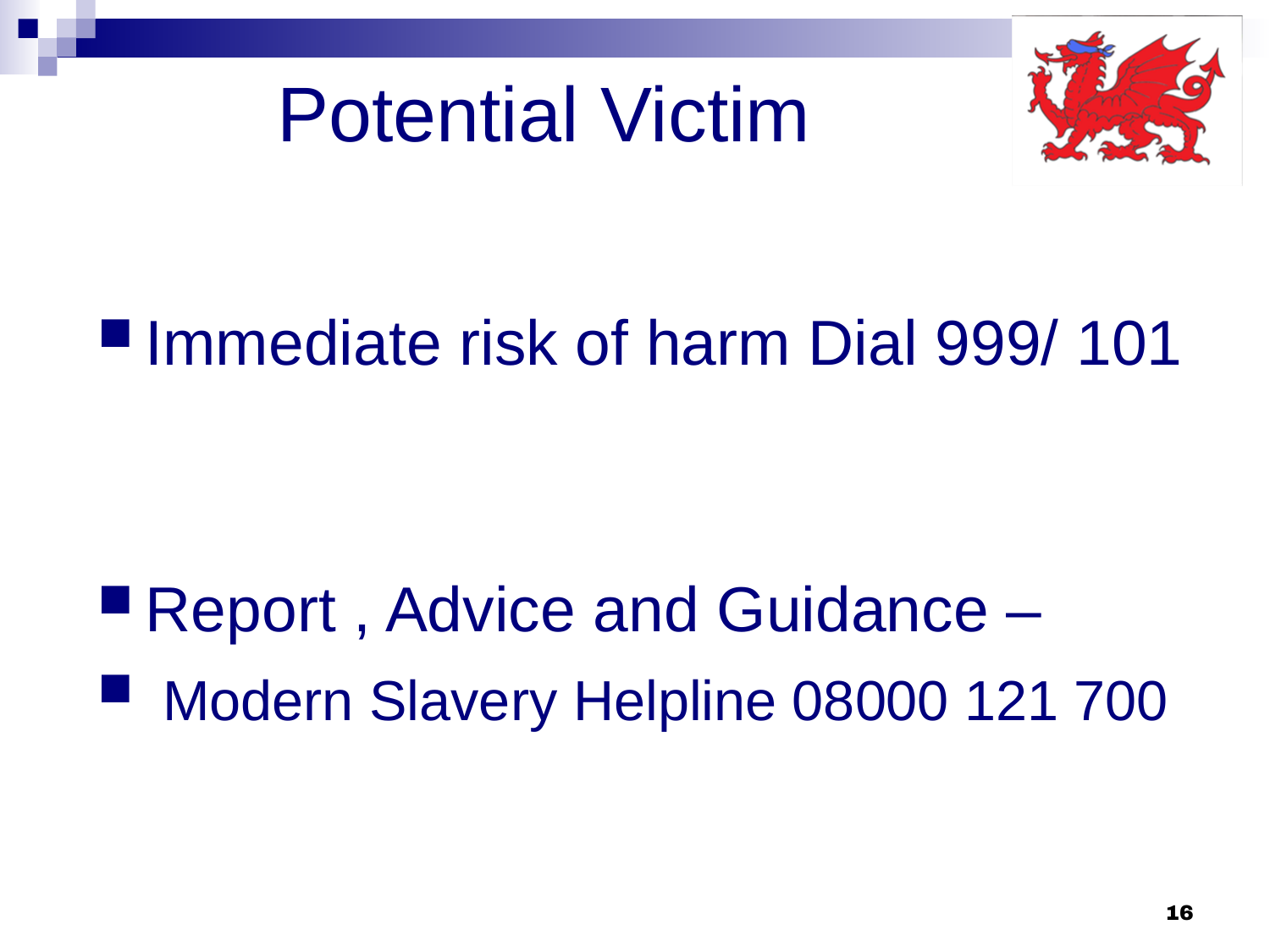

# Potential Victim

Immediate risk of harm Dial 999/ 101

Report , Advice and Guidance –
 Modern Slavery Helpline 08000 121 700
16